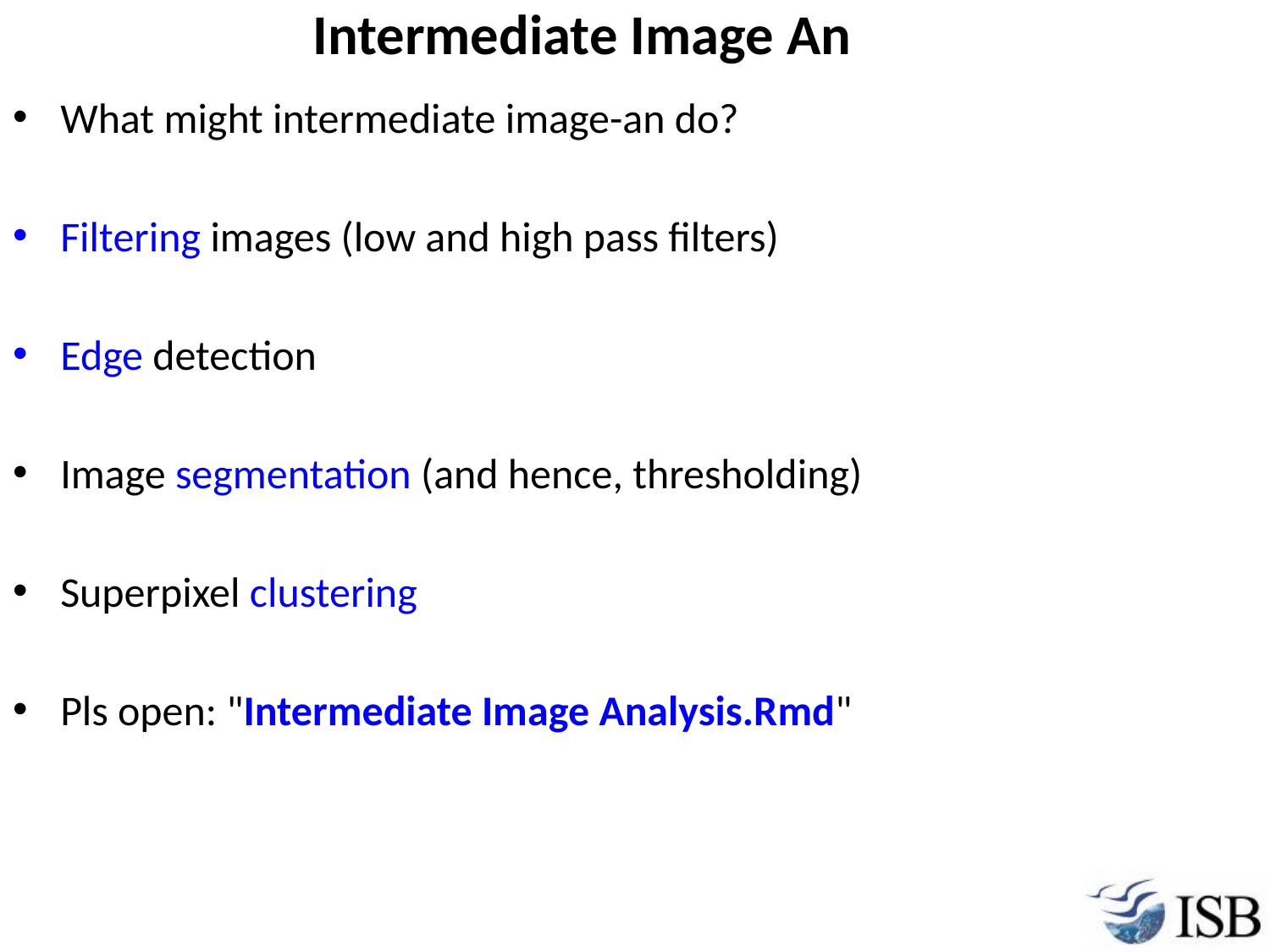

# Intermediate Image An
What might intermediate image-an do?

Filtering images (low and high pass filters)

Edge detection

Image segmentation (and hence, thresholding)

Superpixel clustering

Pls open: "Intermediate Image Analysis.Rmd"